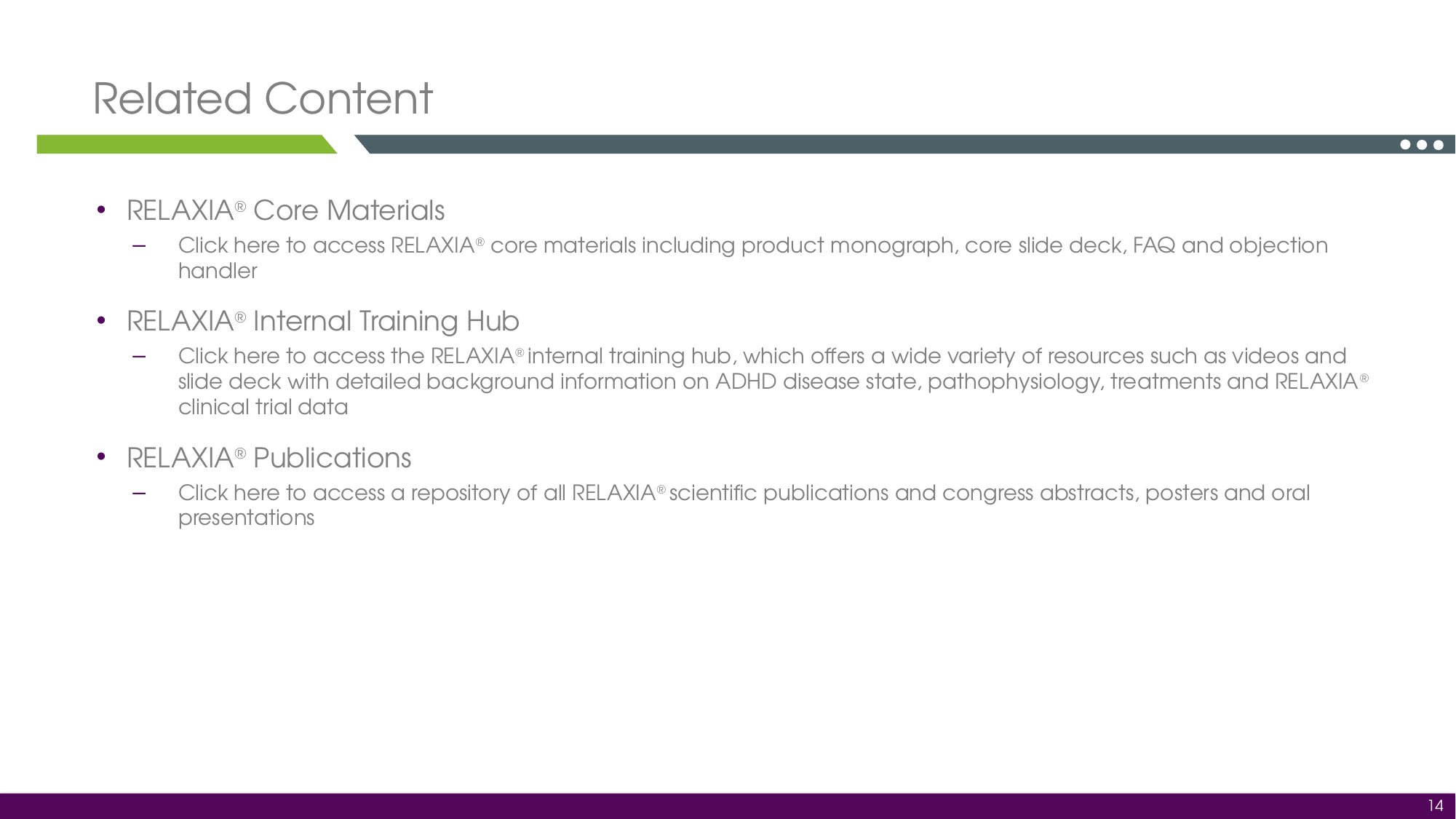

# Related Content
RELAXIA® Core Materials
Click here to access RELAXIA® core materials including product monograph, core slide deck, FAQ and objection handler
RELAXIA® Internal Training Hub
Click here to access the RELAXIA® internal training hub, which offers a wide variety of resources such as videos and slide deck with detailed background information on ADHD disease state, pathophysiology, treatments and RELAXIA® clinical trial data
RELAXIA® Publications
Click here to access a repository of all RELAXIA® scientific publications and congress abstracts, posters and oral presentations